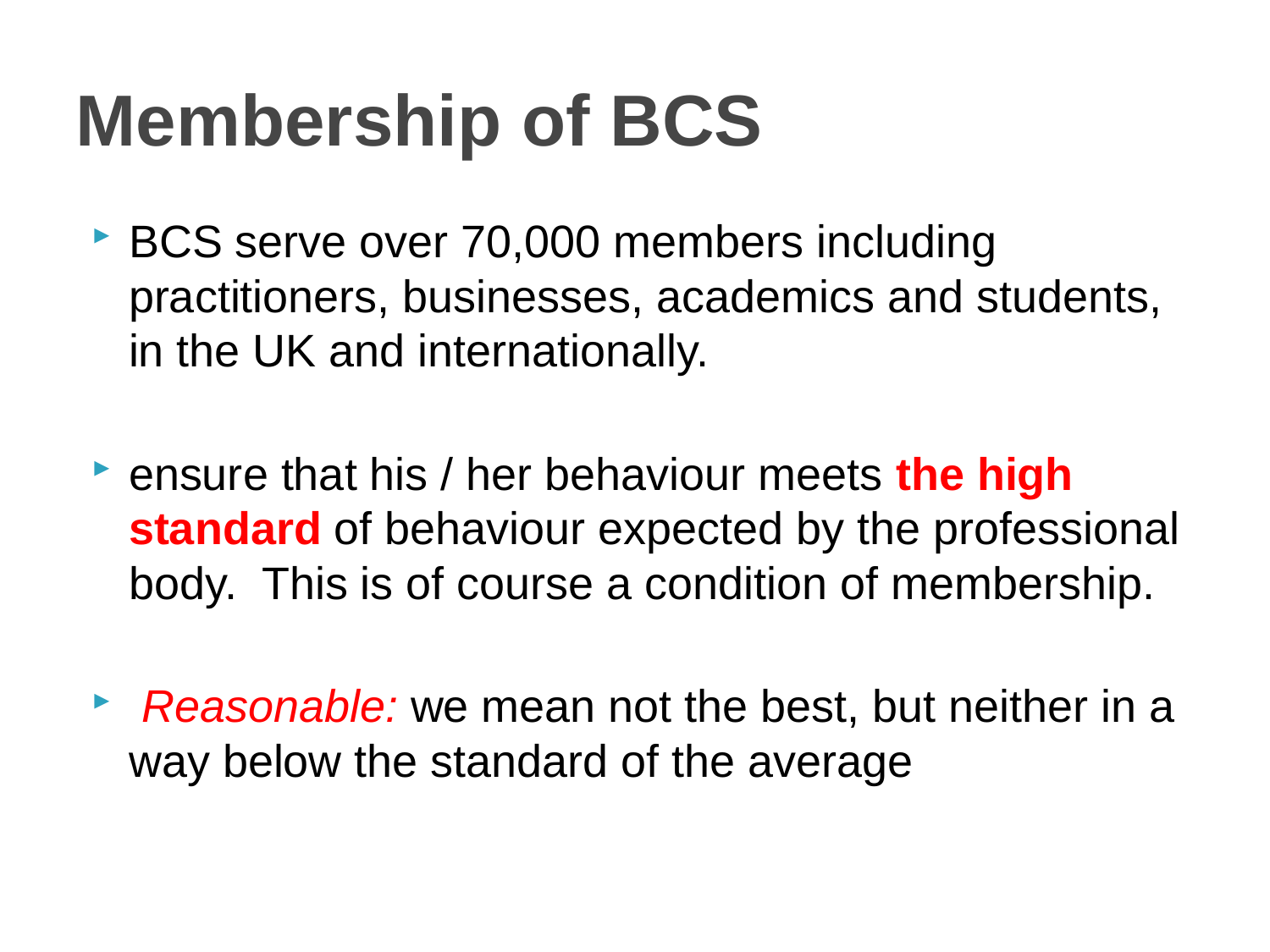

# Membership of BCS
BCS serve over 70,000 members including practitioners, businesses, academics and students, in the UK and internationally.

ensure that his / her behaviour meets the high standard of behaviour expected by the professional body.  This is of course a condition of membership.

 Reasonable: we mean not the best, but neither in a way below the standard of the average